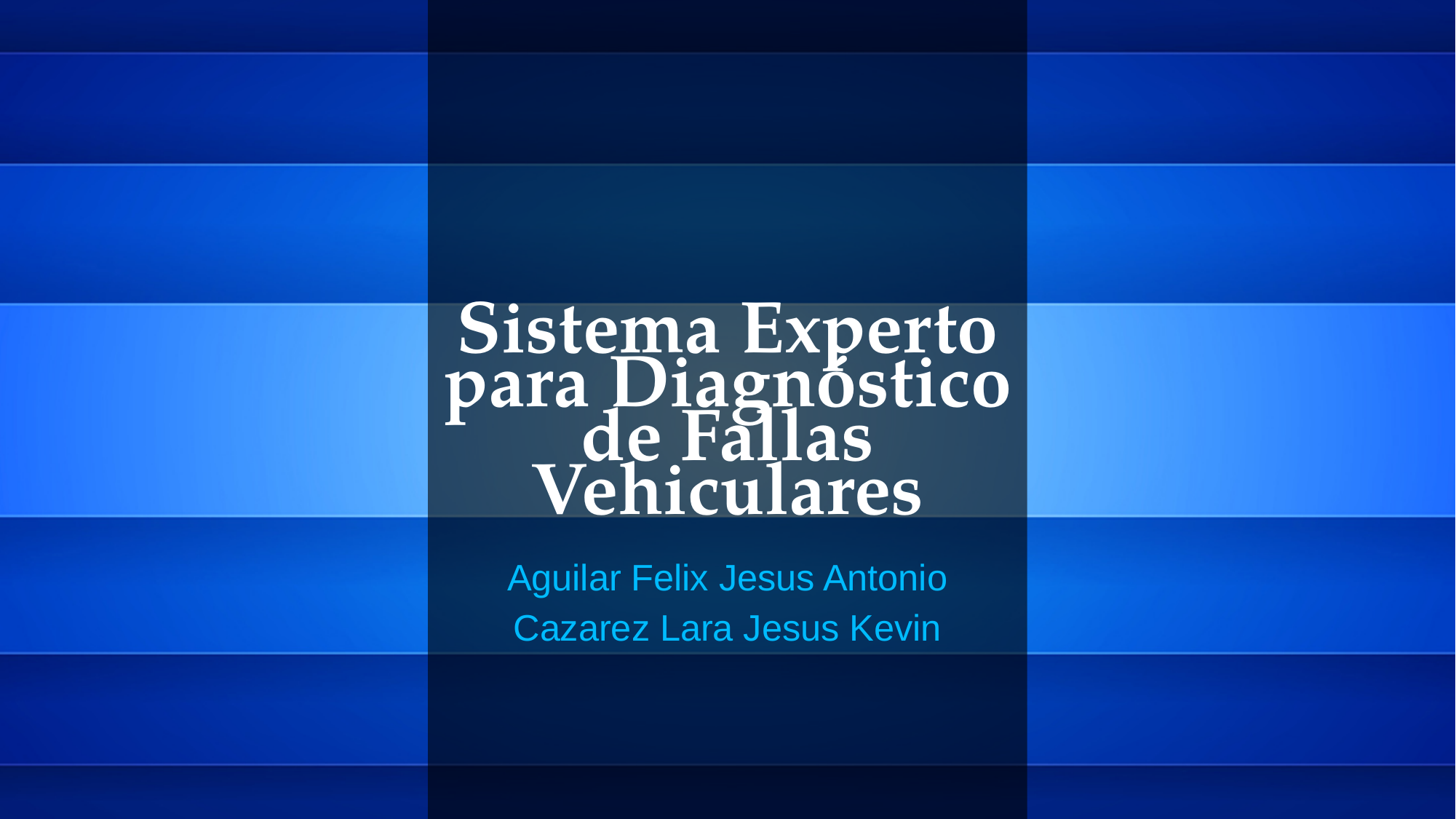

# Sistema Experto para Diagnóstico de Fallas Vehiculares
Aguilar Felix Jesus Antonio
Cazarez Lara Jesus Kevin